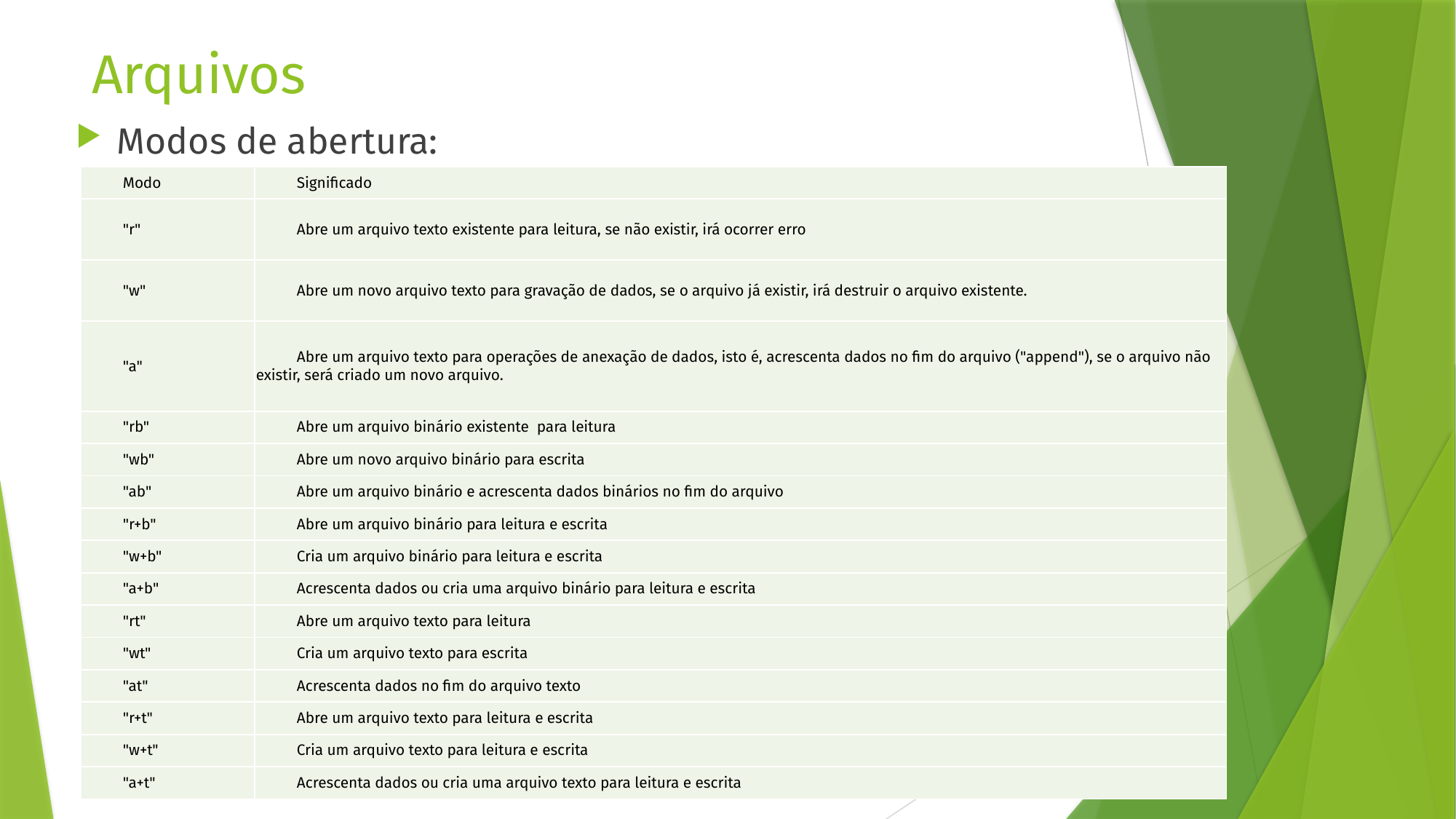

# Arquivos
Modos de abertura:

| Modo | Significado |
| --- | --- |
| "r" | Abre um arquivo texto existente para leitura, se não existir, irá ocorrer erro |
| "w" | Abre um novo arquivo texto para gravação de dados, se o arquivo já existir, irá destruir o arquivo existente. |
| "a" | Abre um arquivo texto para operações de anexação de dados, isto é, acrescenta dados no fim do arquivo ("append"), se o arquivo não existir, será criado um novo arquivo. |
| "rb" | Abre um arquivo binário existente para leitura |
| "wb" | Abre um novo arquivo binário para escrita |
| "ab" | Abre um arquivo binário e acrescenta dados binários no fim do arquivo |
| "r+b" | Abre um arquivo binário para leitura e escrita |
| "w+b" | Cria um arquivo binário para leitura e escrita |
| "a+b" | Acrescenta dados ou cria uma arquivo binário para leitura e escrita |
| "rt" | Abre um arquivo texto para leitura |
| "wt" | Cria um arquivo texto para escrita |
| "at" | Acrescenta dados no fim do arquivo texto |
| "r+t" | Abre um arquivo texto para leitura e escrita |
| "w+t" | Cria um arquivo texto para leitura e escrita |
| "a+t" | Acrescenta dados ou cria uma arquivo texto para leitura e escrita |